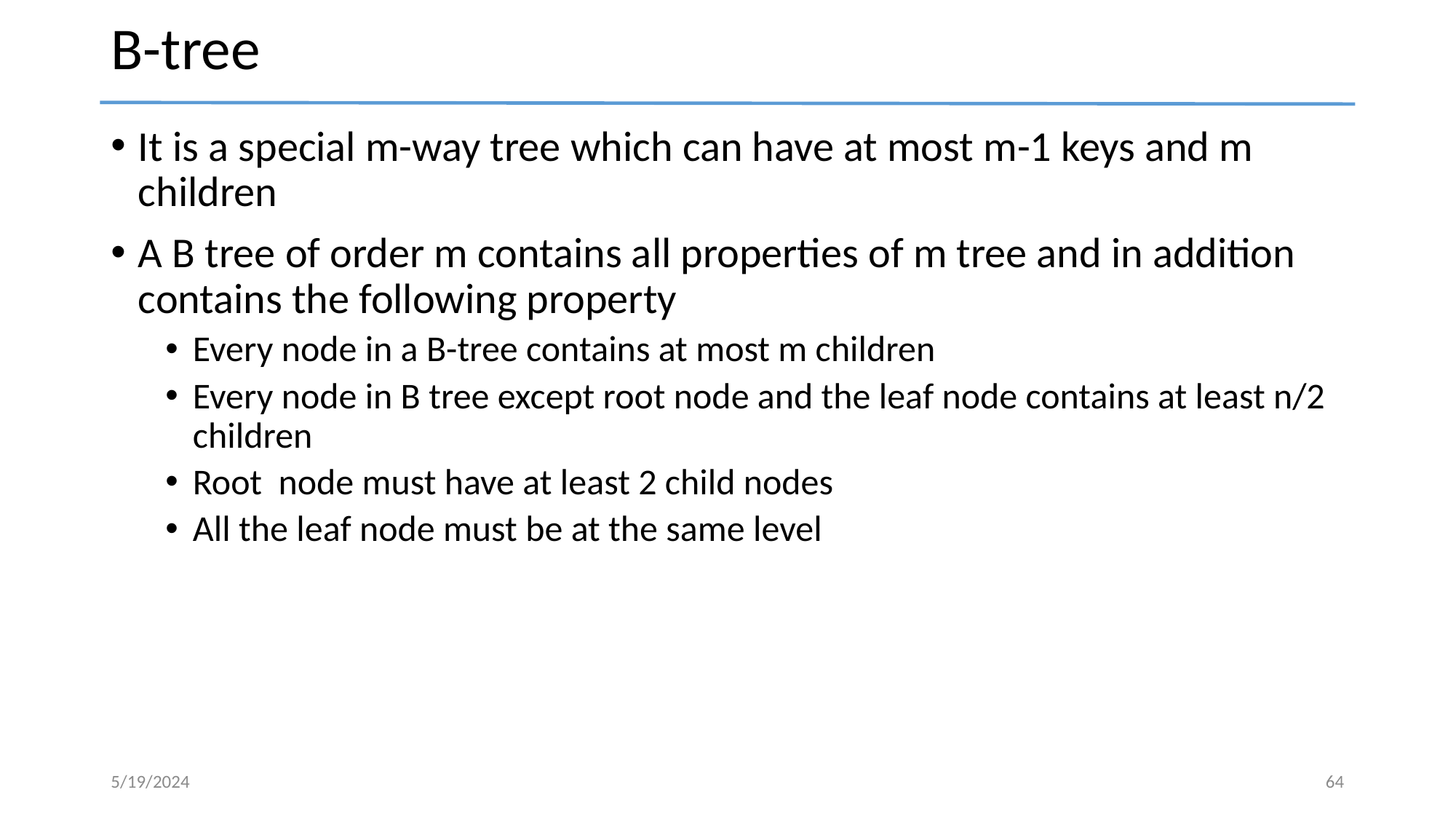

# B-tree
It is a special m-way tree which can have at most m-1 keys and m children
A B tree of order m contains all properties of m tree and in addition contains the following property
Every node in a B-tree contains at most m children
Every node in B tree except root node and the leaf node contains at least n/2 children
Root  node must have at least 2 child nodes
All the leaf node must be at the same level

5/19/2024
64